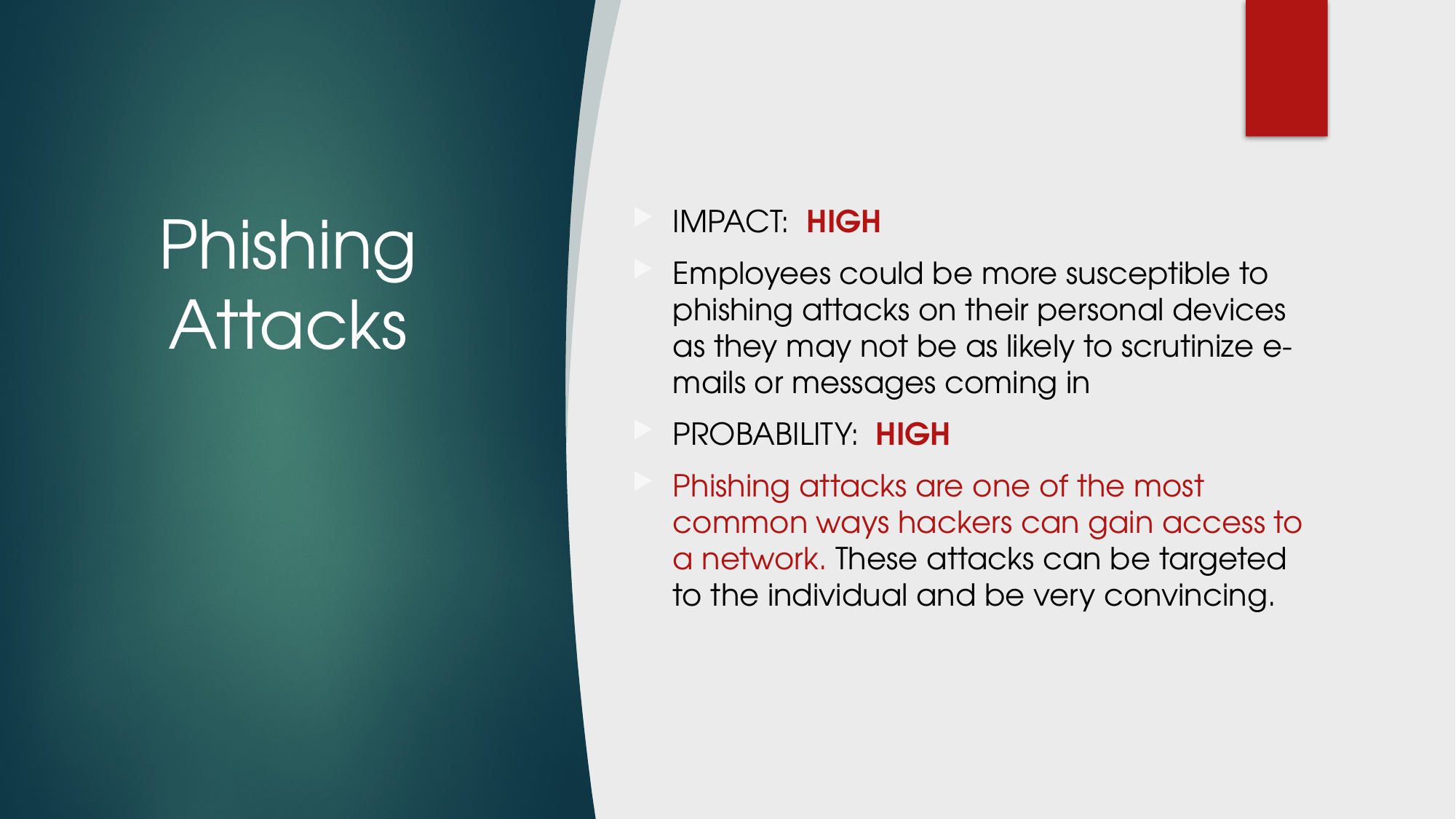

12
IMPACT:  HIGH
Employees could be more susceptible to phishing attacks on their personal devices as they may not be as likely to scrutinize e-mails or messages coming in
PROBABILITY:  HIGH
Phishing attacks are one of the most common ways hackers can gain access to a network. These attacks can be targeted to the individual and be very convincing.

# Phishing Attacks